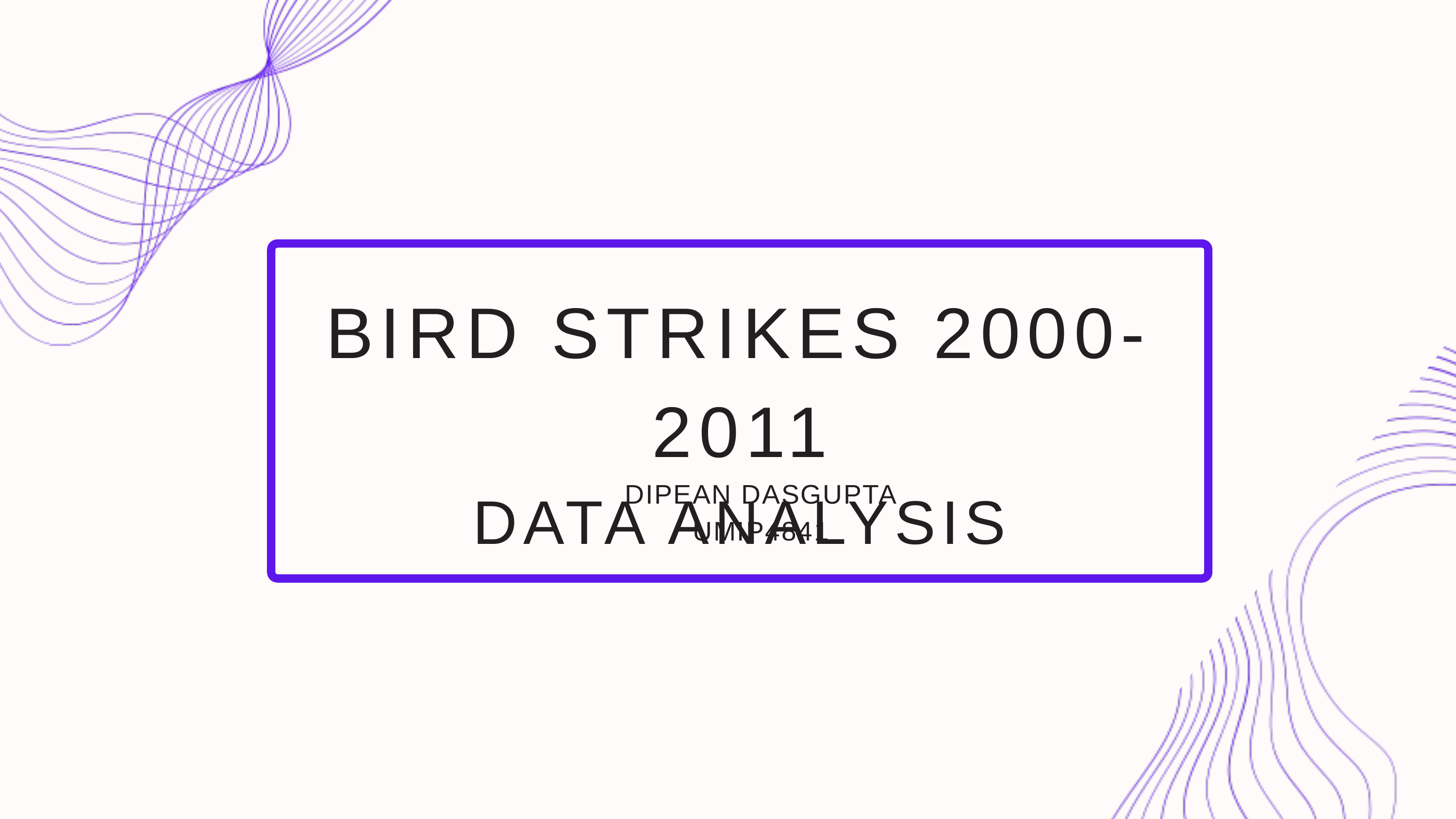

BIRD STRIKES 2000-2011
DATA ANALYSIS

DIPEAN DASGUPTA
UMIP4841